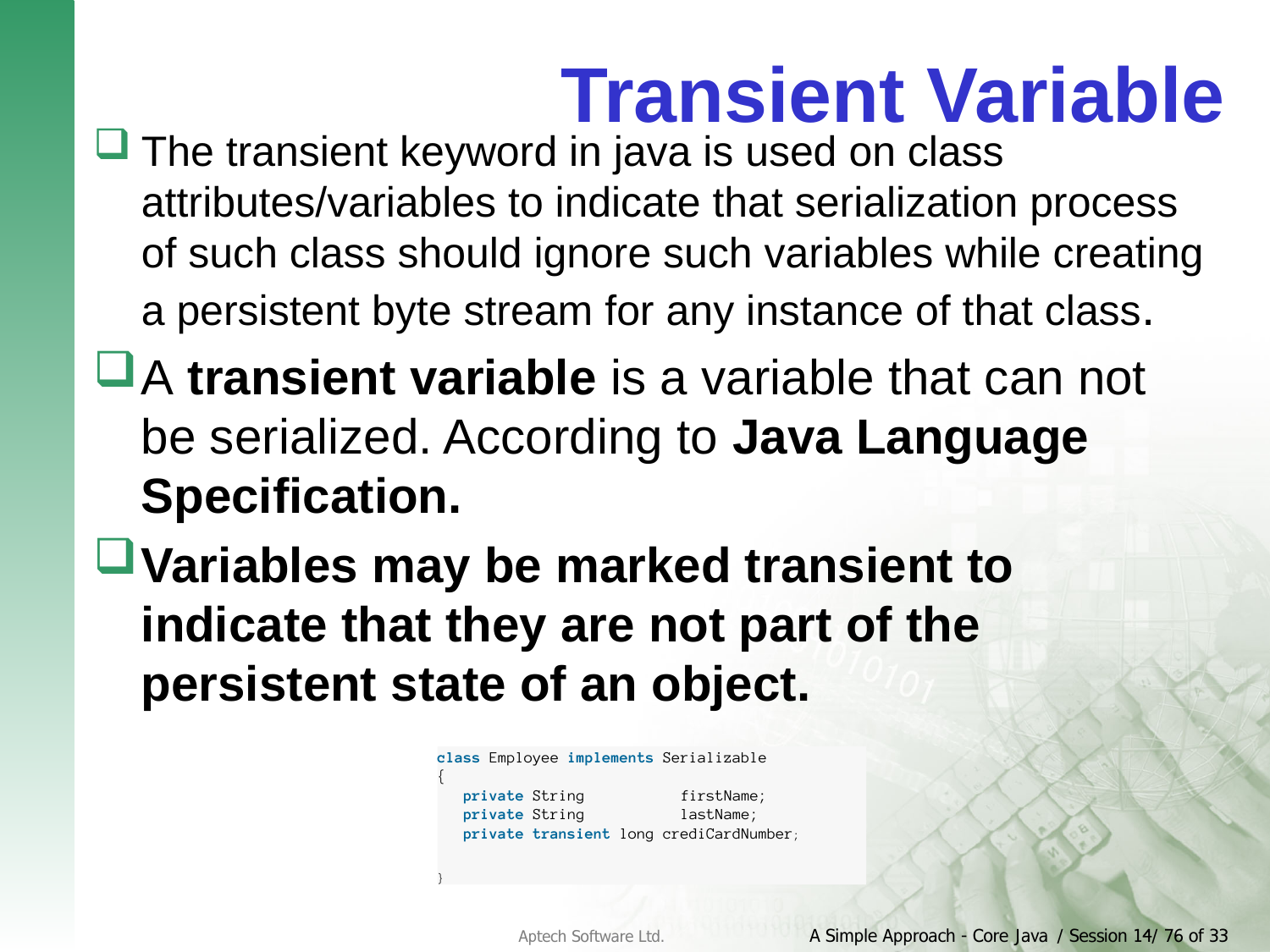

# Transient Variable
The transient keyword in java is used on class attributes/variables to indicate that serialization process of such class should ignore such variables while creating a persistent byte stream for any instance of that class.
A transient variable is a variable that can not be serialized. According to Java Language Specification.
Variables may be marked transient to indicate that they are not part of the persistent state of an object.
class Employee implements Serializable
{
   private String           firstName;
   private String           lastName;
   private transient long crediCardNumber;

}